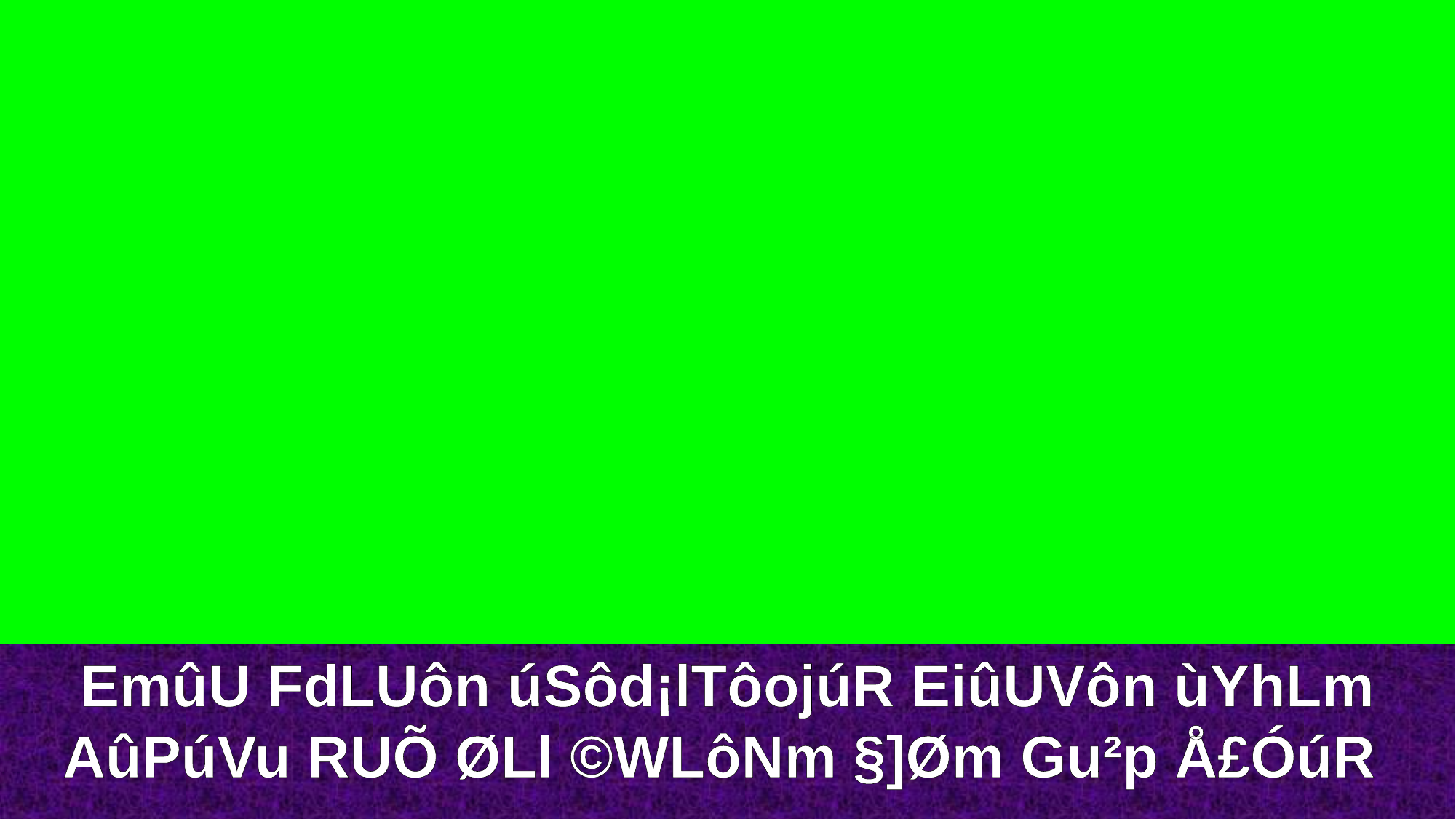

EmûU FdLUôn úSôd¡lTôojúR EiûUVôn ùYhLm AûPúVu RUÕ ØLl ©WLôNm §]Øm Gu²p Å£ÓúR